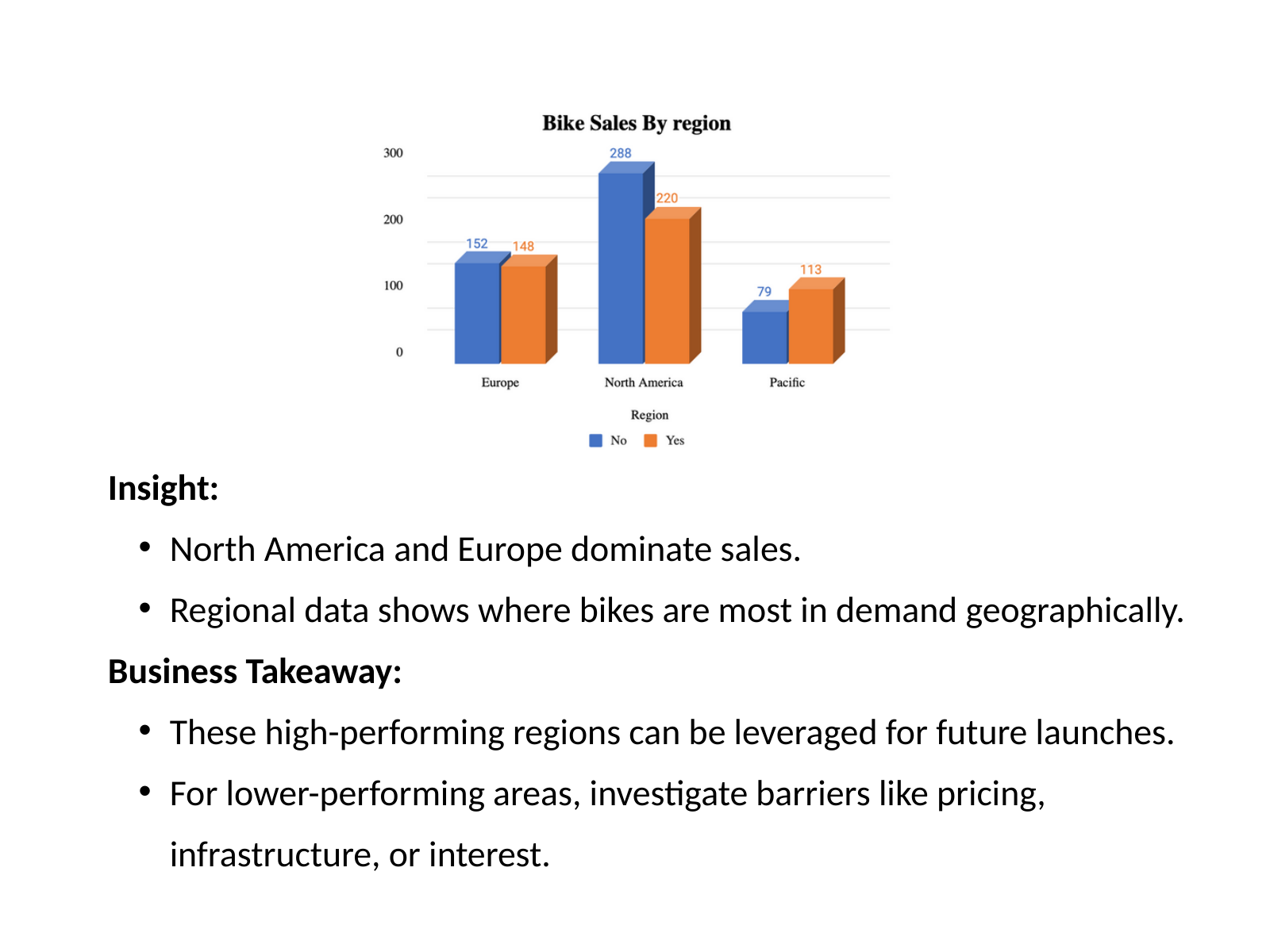

Insight:
North America and Europe dominate sales.
Regional data shows where bikes are most in demand geographically.
Business Takeaway:
These high-performing regions can be leveraged for future launches.
For lower-performing areas, investigate barriers like pricing, infrastructure, or interest.